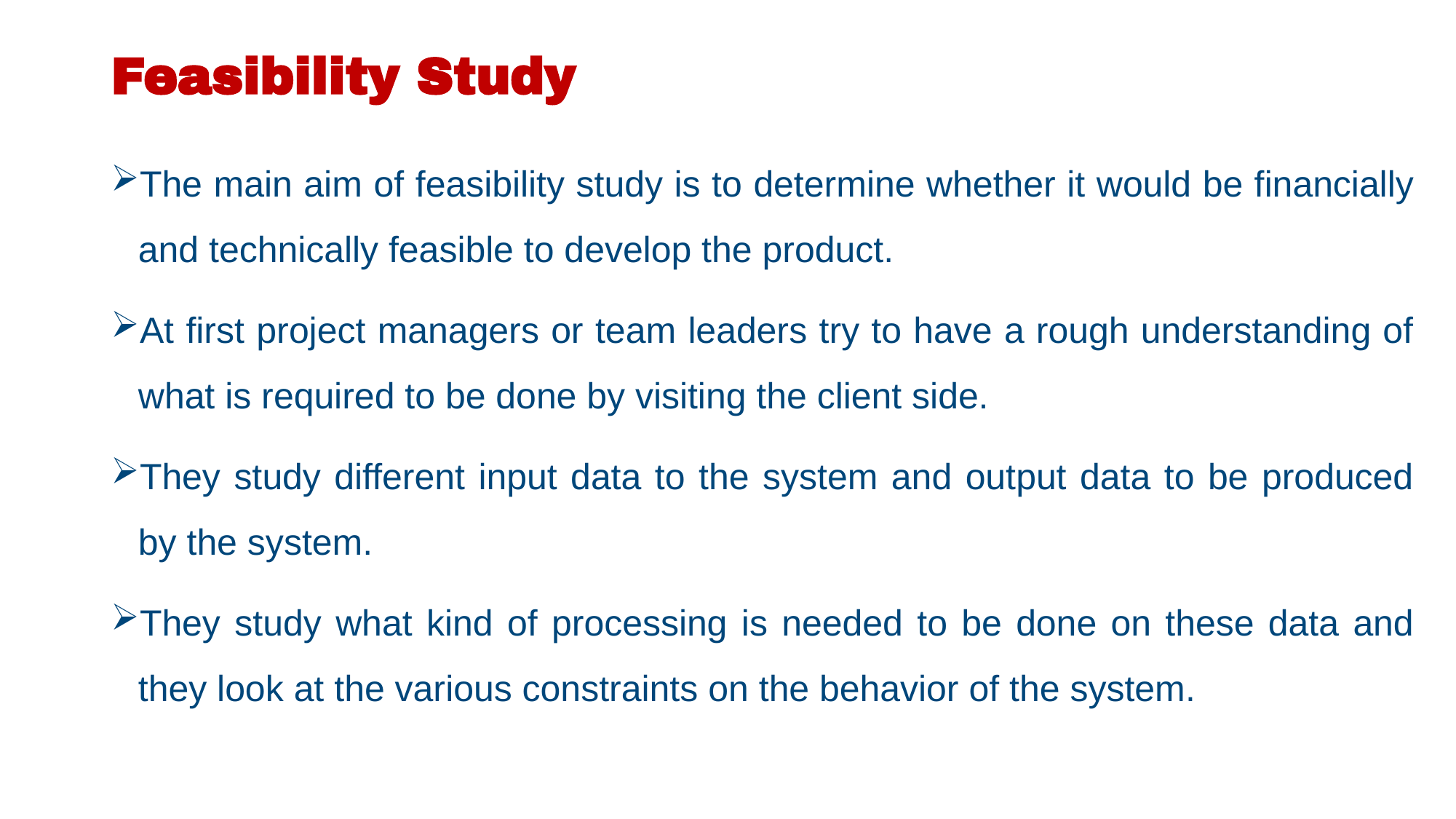

# Feasibility Study
The main aim of feasibility study is to determine whether it would be financially and technically feasible to develop the product.
At first project managers or team leaders try to have a rough understanding of what is required to be done by visiting the client side.
They study different input data to the system and output data to be produced by the system.
They study what kind of processing is needed to be done on these data and they look at the various constraints on the behavior of the system.